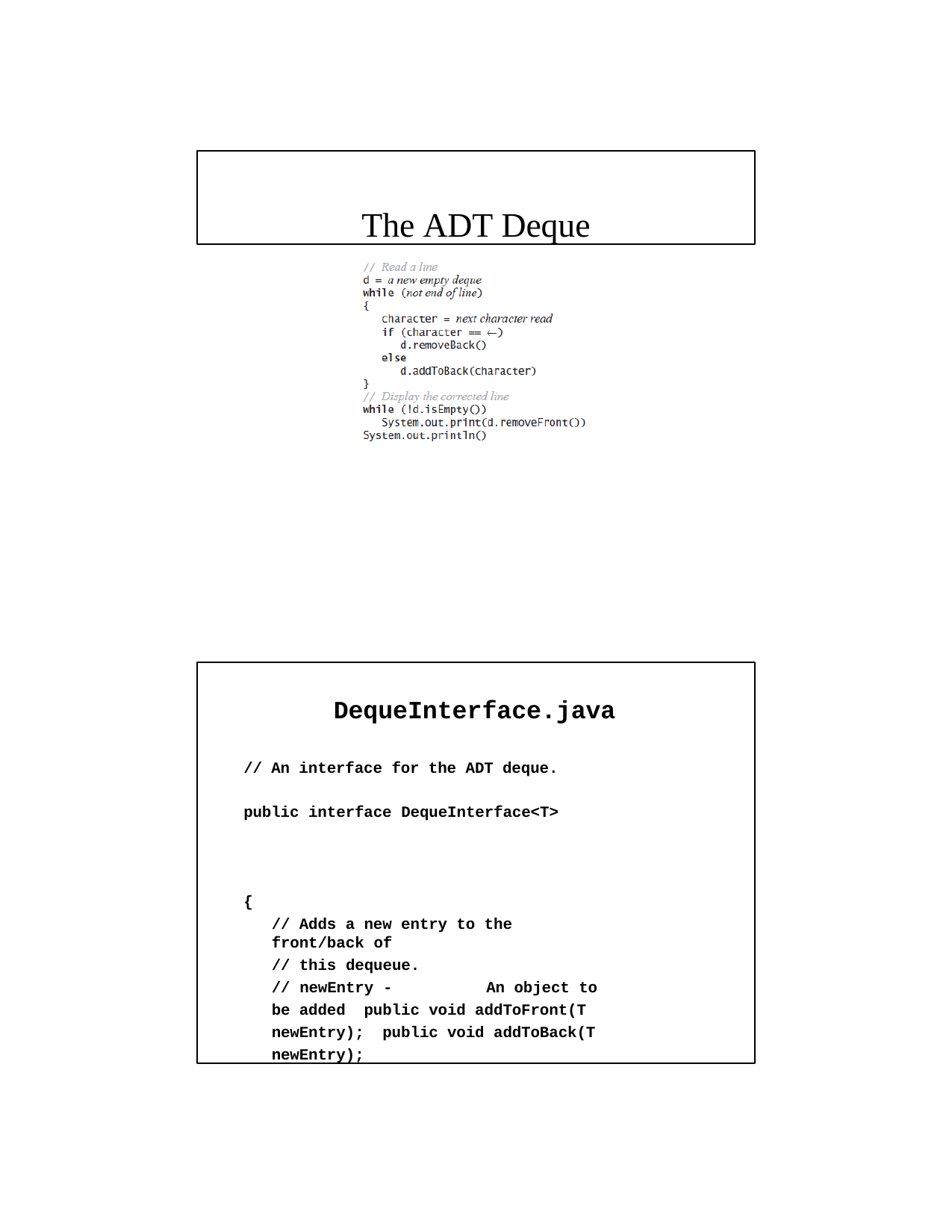

The ADT Deque

DequeInterface.java
// An interface for the ADT deque.  public interface DequeInterface<T>	{
// Adds a new entry to the front/back of
// this dequeue.
// newEntry -	An object to be added  public void addToFront(T newEntry);  public void addToBack(T newEntry);